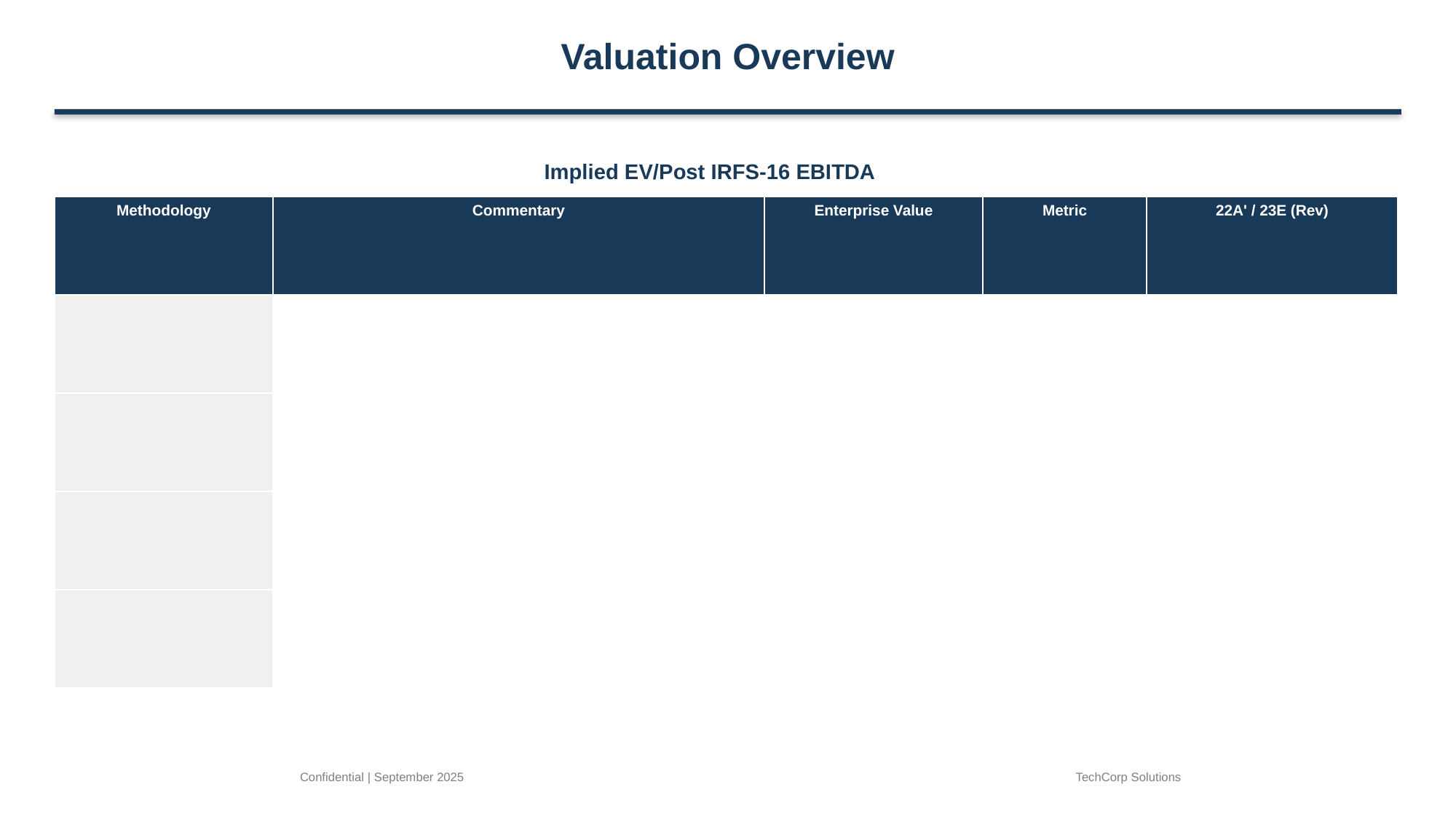

Valuation Overview

Implied EV/Post IRFS-16 EBITDA
| Methodology | Commentary | Enterprise Value | Metric | 22A' / 23E (Rev) |
| --- | --- | --- | --- | --- |
|  |  |  |  |  |
|  |  |  |  |  |
|  |  |  |  |  |
|  |  |  |  |  |
Confidential | September 2025
TechCorp Solutions